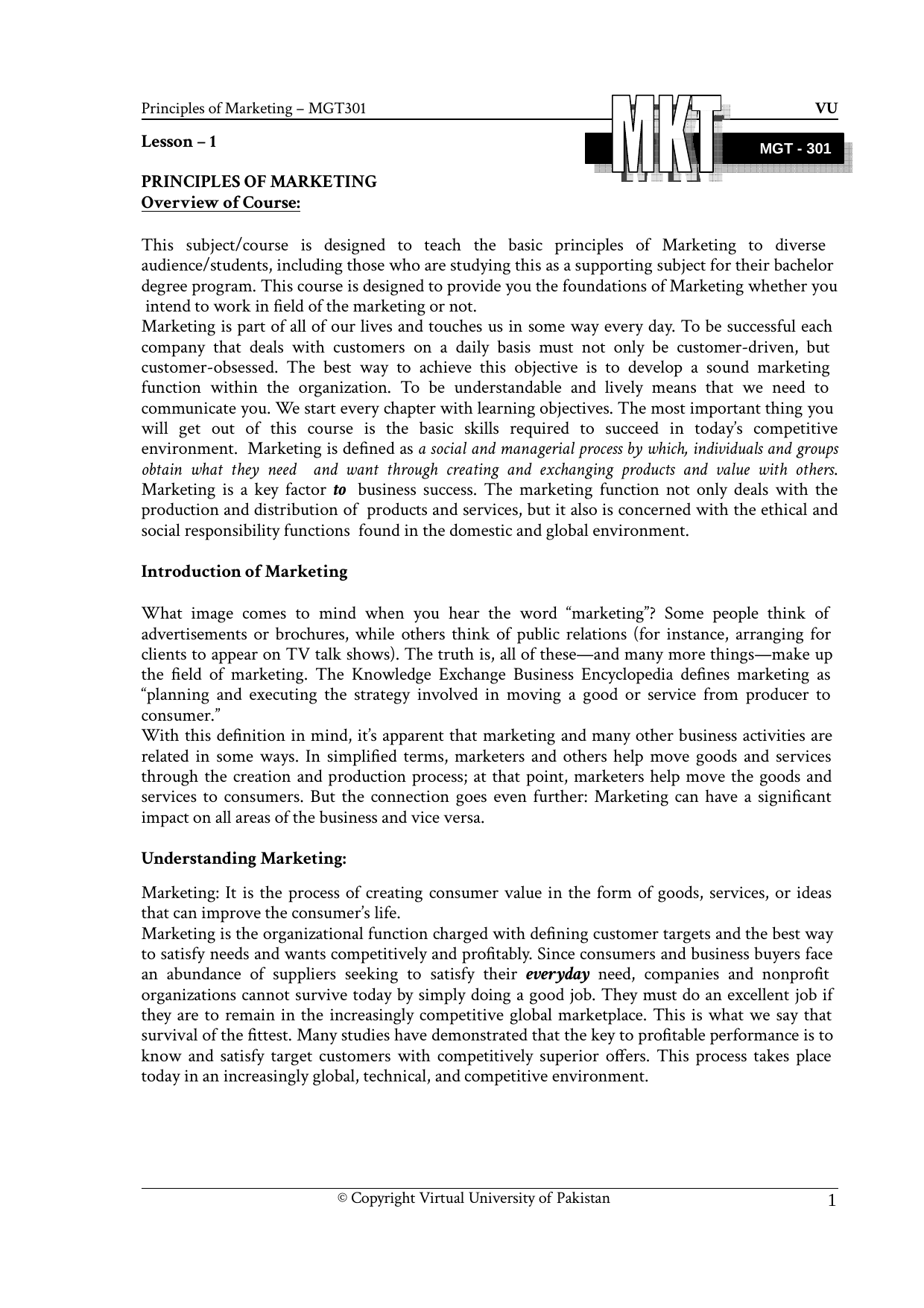

Principles of Marketing – MGT301
VU

Lesson – 1

MGT - 301

PRINCIPLES OF MARKETING
Overview of Course:

This subject/course is designed to teach the basic principles of Marketing to diverse  audience/students, including those who are studying this as a supporting subject for their bachelor  degree program. This course is designed to provide you the foundations of Marketing whether you  intend to work in field of the marketing or not.
Marketing is part of all of our lives and touches us in some way every day. To be successful each  company that deals with customers on a daily basis must not only be customer-driven, but  customer-obsessed. The best way to achieve this objective is to develop a sound marketing  function within the organization. To be understandable and lively means that we need to  communicate you. We start every chapter with learning objectives. The most important thing you  will get out of this course is the basic skills required to succeed in today’s competitive environment.  Marketing is defined as a social and managerial process by which, individuals and groups obtain what they need  and want through creating and exchanging products and value with others. Marketing is a key factor to  business success. The marketing function not only deals with the production and distribution of  products and services, but it also is concerned with the ethical and social responsibility functions  found in the domestic and global environment.

Introduction of Marketing

What image comes to mind when you hear the word “marketing”? Some people think of  advertisements or brochures, while others think of public relations (for instance, arranging for  clients to appear on TV talk shows). The truth is, all of these—and many more things—make up  the field of marketing. The Knowledge Exchange Business Encyclopedia defines marketing as  “planning and executing the strategy involved in moving a good or service from producer to  consumer.”
With this definition in mind, it’s apparent that marketing and many other business activities are  related in some ways. In simplified terms, marketers and others help move goods and services  through the creation and production process; at that point, marketers help move the goods and  services to consumers. But the connection goes even further: Marketing can have a significant  impact on all areas of the business and vice versa.

Understanding Marketing:
Marketing: It is the process of creating consumer value in the form of goods, services, or ideas  that can improve the consumer’s life.
Marketing is the organizational function charged with defining customer targets and the best way  to satisfy needs and wants competitively and profitably. Since consumers and business buyers face  an abundance of suppliers seeking to satisfy their everyday need, companies and nonprofit  organizations cannot survive today by simply doing a good job. They must do an excellent job if  they are to remain in the increasingly competitive global marketplace. This is what we say that  survival of the fittest. Many studies have demonstrated that the key to profitable performance is to  know and satisfy target customers with competitively superior offers. This process takes place  today in an increasingly global, technical, and competitive environment.
© Copyright Virtual University of Pakistan
1